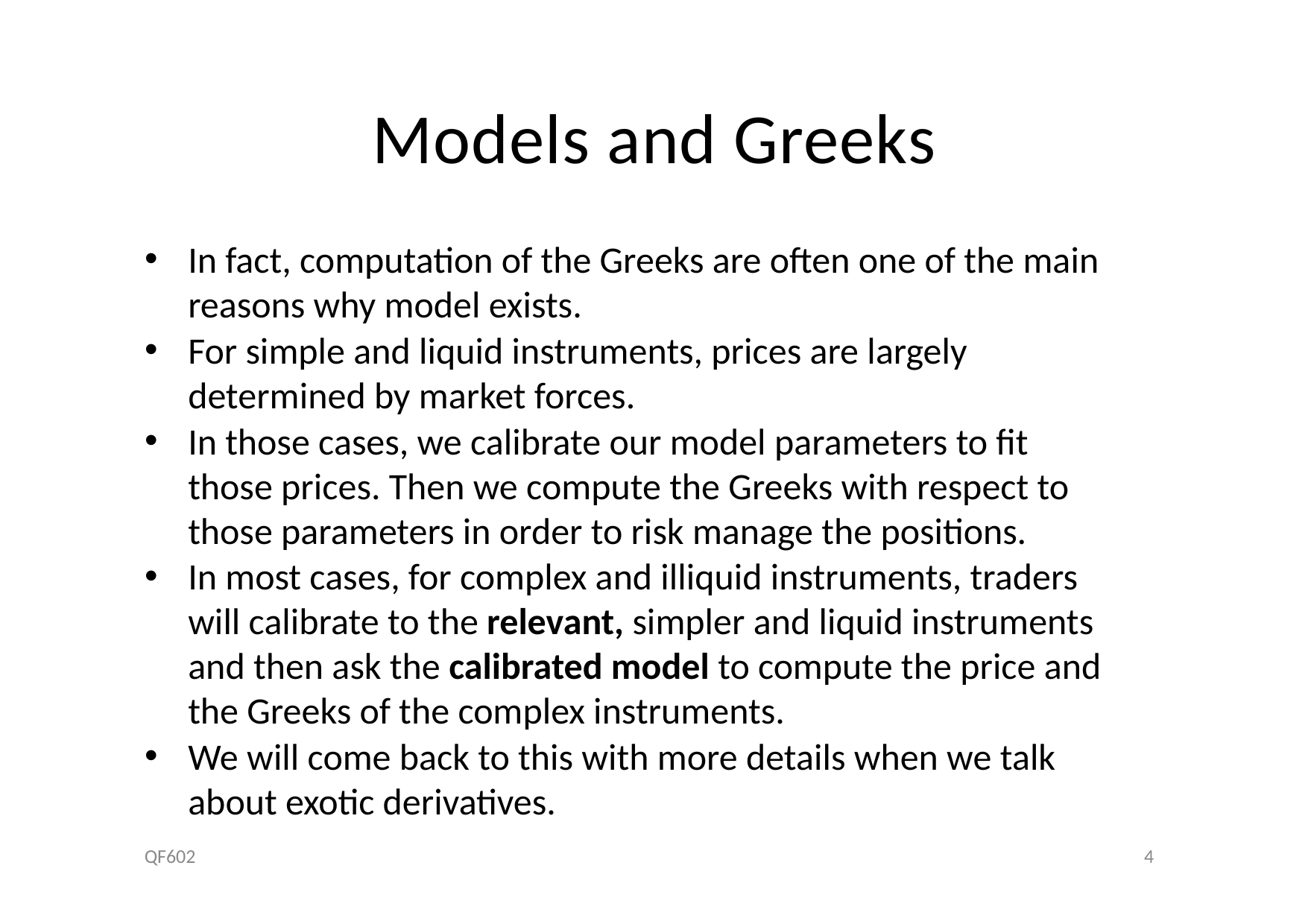

# Models and Greeks
In fact, computation of the Greeks are often one of the main reasons why model exists.
For simple and liquid instruments, prices are largely determined by market forces.
In those cases, we calibrate our model parameters to fit those prices. Then we compute the Greeks with respect to those parameters in order to risk manage the positions.
In most cases, for complex and illiquid instruments, traders will calibrate to the relevant, simpler and liquid instruments and then ask the calibrated model to compute the price and the Greeks of the complex instruments.
We will come back to this with more details when we talk about exotic derivatives.

QF602
4